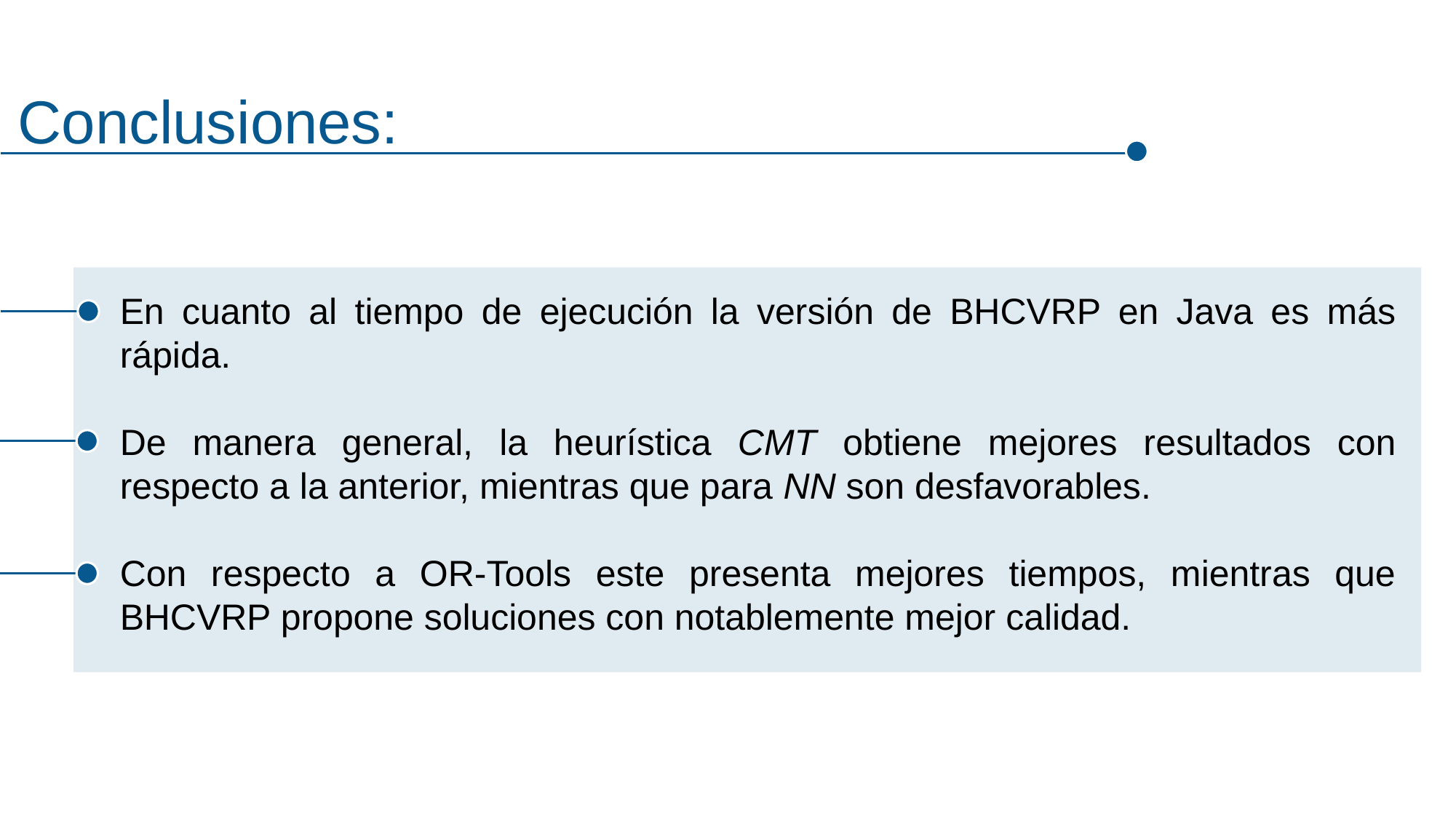

Conclusiones:

En cuanto al tiempo de ejecución la versión de BHCVRP en Java es más rápida.

De manera general, la heurística CMT obtiene mejores resultados con respecto a la anterior, mientras que para NN son desfavorables.

Con respecto a OR-Tools este presenta mejores tiempos, mientras que BHCVRP propone soluciones con notablemente mejor calidad.